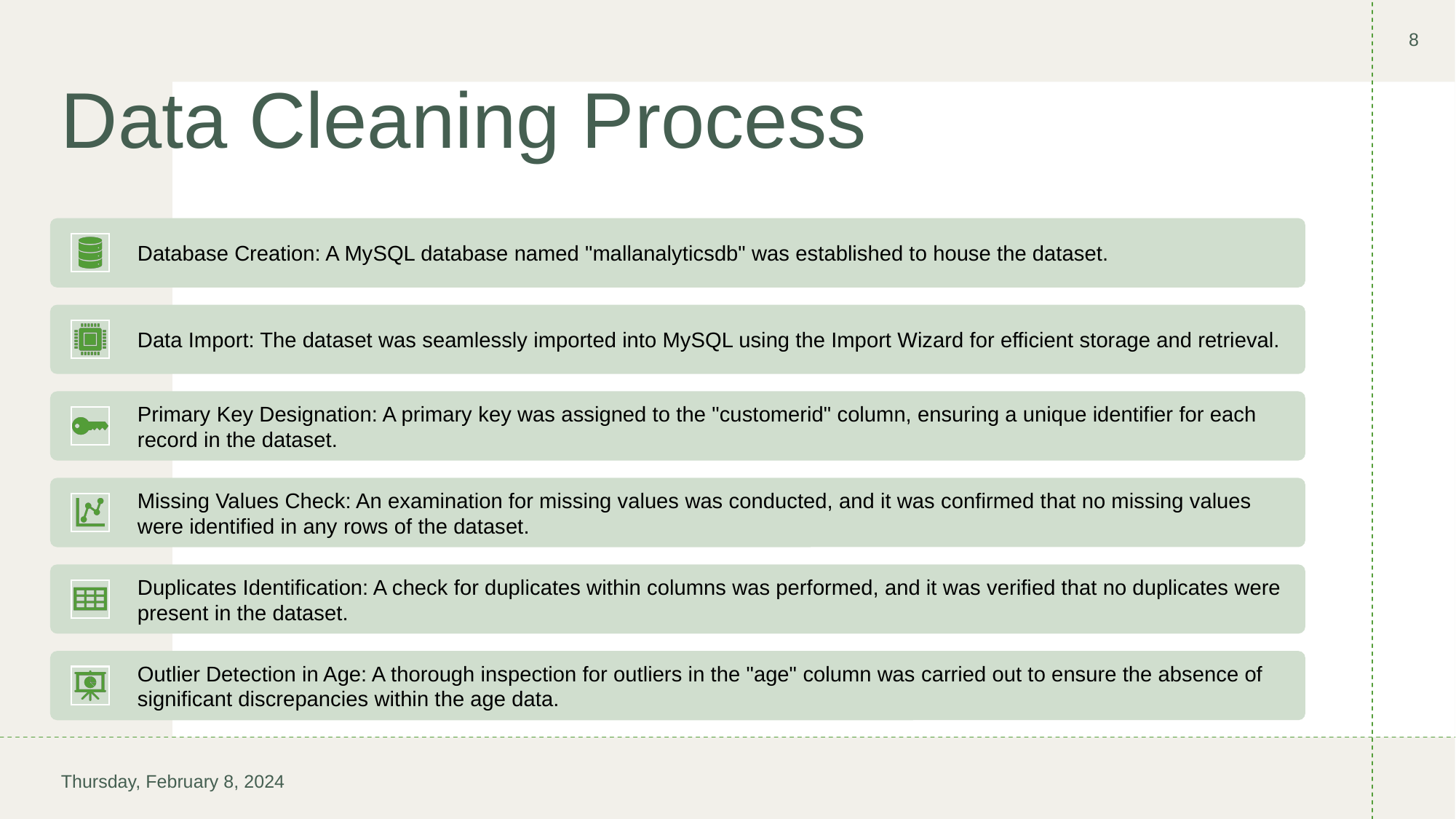

8
# Data Cleaning Process
Database Creation: A MySQL database named "mallanalyticsdb" was established to house the dataset.
Data Import: The dataset was seamlessly imported into MySQL using the Import Wizard for efficient storage and retrieval.
Primary Key Designation: A primary key was assigned to the "customerid" column, ensuring a unique identifier for each record in the dataset.
Missing Values Check: An examination for missing values was conducted, and it was confirmed that no missing values were identified in any rows of the dataset.
Duplicates Identification: A check for duplicates within columns was performed, and it was verified that no duplicates were present in the dataset.
Outlier Detection in Age: A thorough inspection for outliers in the "age" column was carried out to ensure the absence of significant discrepancies within the age data.
Thursday, February 8, 2024